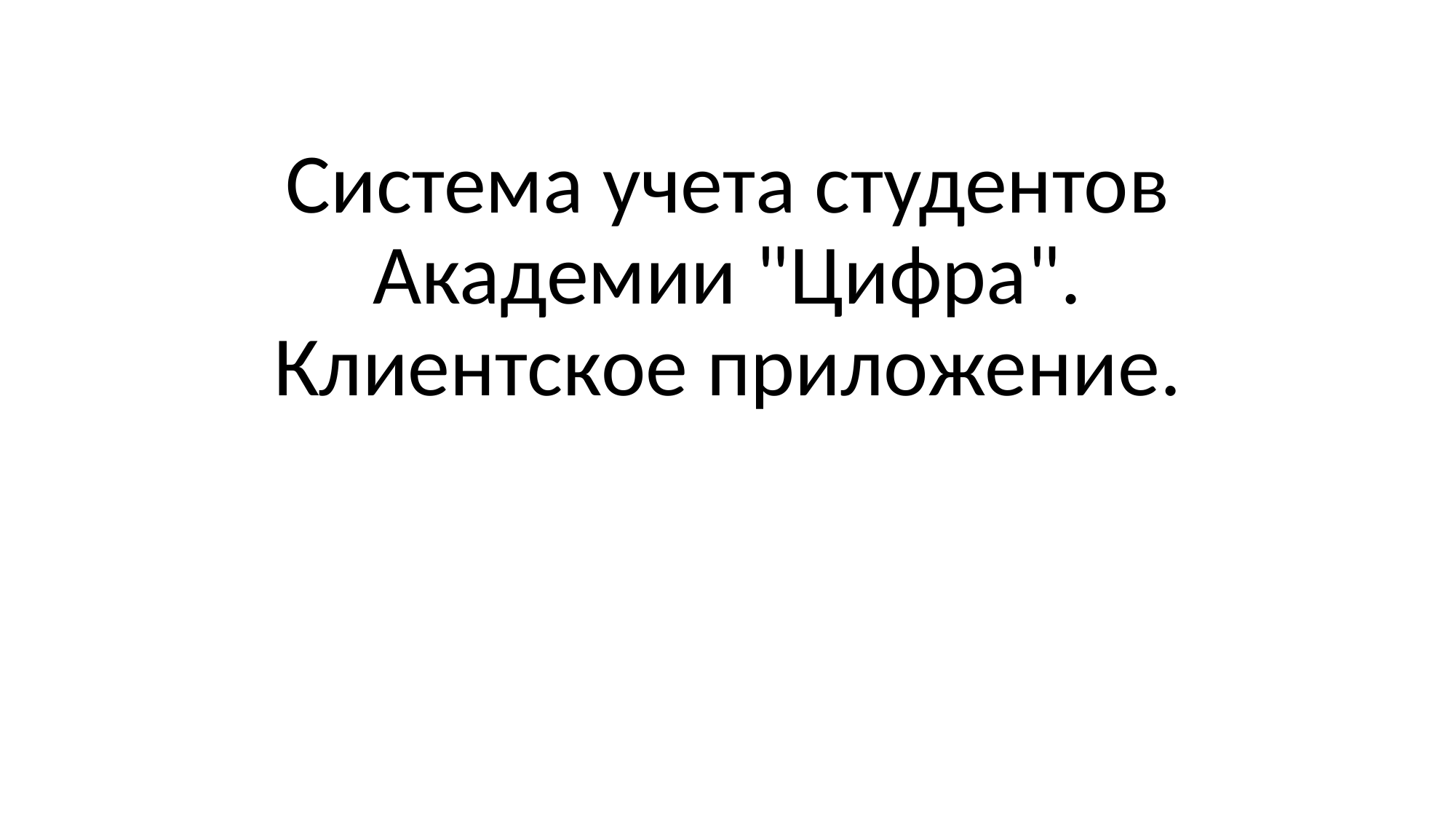

# Система учета студентов Академии "Цифра". Клиентское приложение.